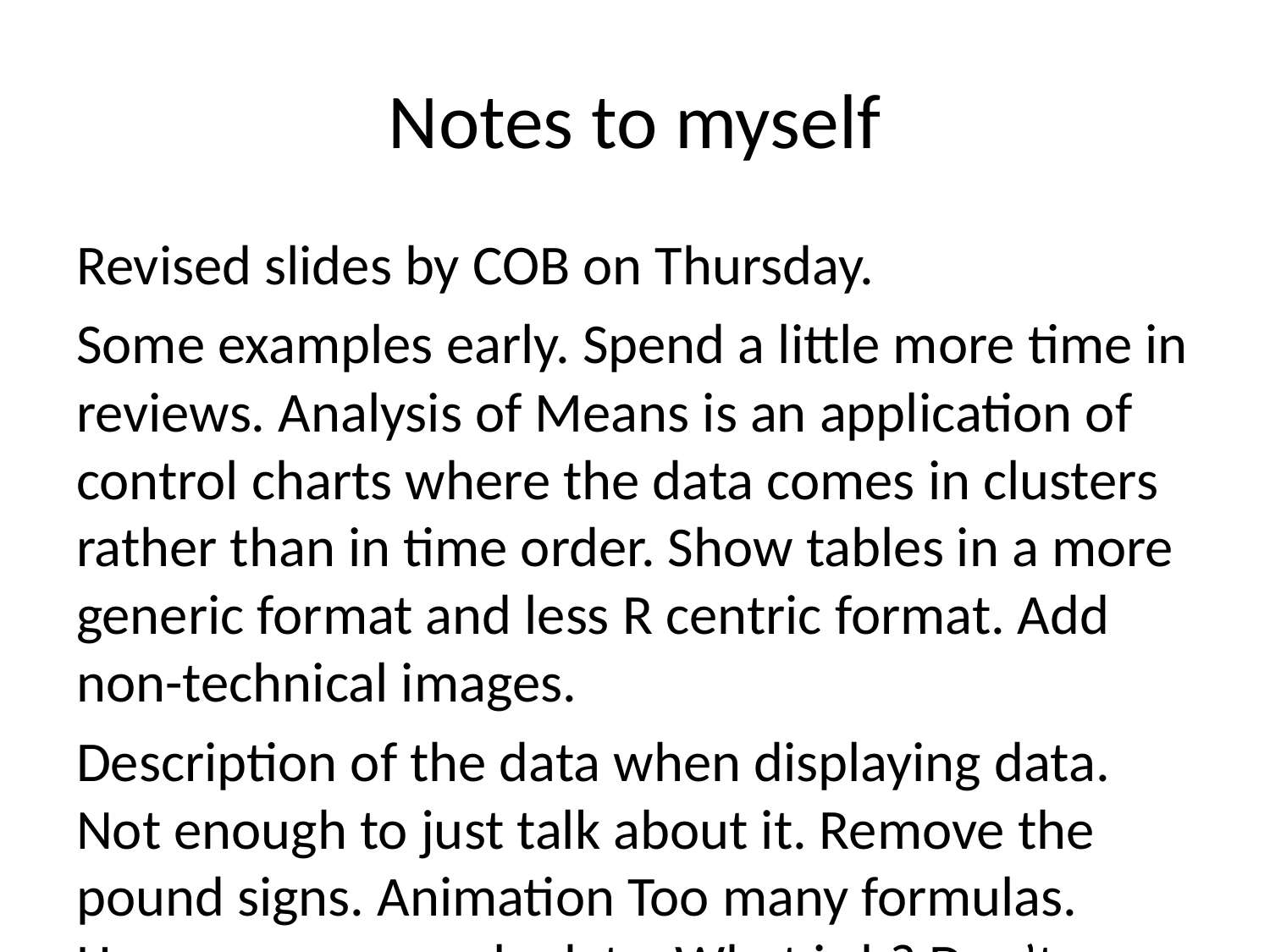

# Notes to myself
Revised slides by COB on Thursday.
Some examples early. Spend a little more time in reviews. Analysis of Means is an application of control charts where the data comes in clusters rather than in time order. Show tables in a more generic format and less R centric format. Add non-technical images.
Description of the data when displaying data. Not enough to just talk about it. Remove the pound signs. Animation Too many formulas. Have some example data. What is h? Don’t assume what people know about sampling error or other terms (Bonferroni, Tukey). Explain why it is so wide.
More of a hook at the beginning. How does the control chart relate to everything else?
https://support.minitab.com/en-us/minitab-express/1/help-and-how-to/modeling-statistics/anova/how-to/one-way-anova/interpret-the-results/all-statistics-and-graphs/
https://commons.wikimedia.org/wiki/File:Paint_brush_dipped_in_blue_paint.jpg
https://commons.wikimedia.org/wiki/File:Paint_brushes_(Unsplash).jpg
https://static.wikia.nocookie.net/disney/images/8/8e/Mine.jpg/revision/latest/scale-to-width-down/432?cb=20070709214843
https://journals.lww.com/qmhcjournal/Fulltext/2007/07000/Analysis_of_Means_Used_to_Compare_Providers_.9.aspx?
https://www.researchgate.net/profile/Michele-Gallo/publication/264083231_Measuring_passenger_satisfaction_a_strategy_based_on_Rasch_Analysis_and_the_ANOM/links/0f31753cd851bd4daf000000/Measuring-passenger-satisfaction-a-strategy-based-on-Rasch-Analysis-and-the-ANOM.pdf